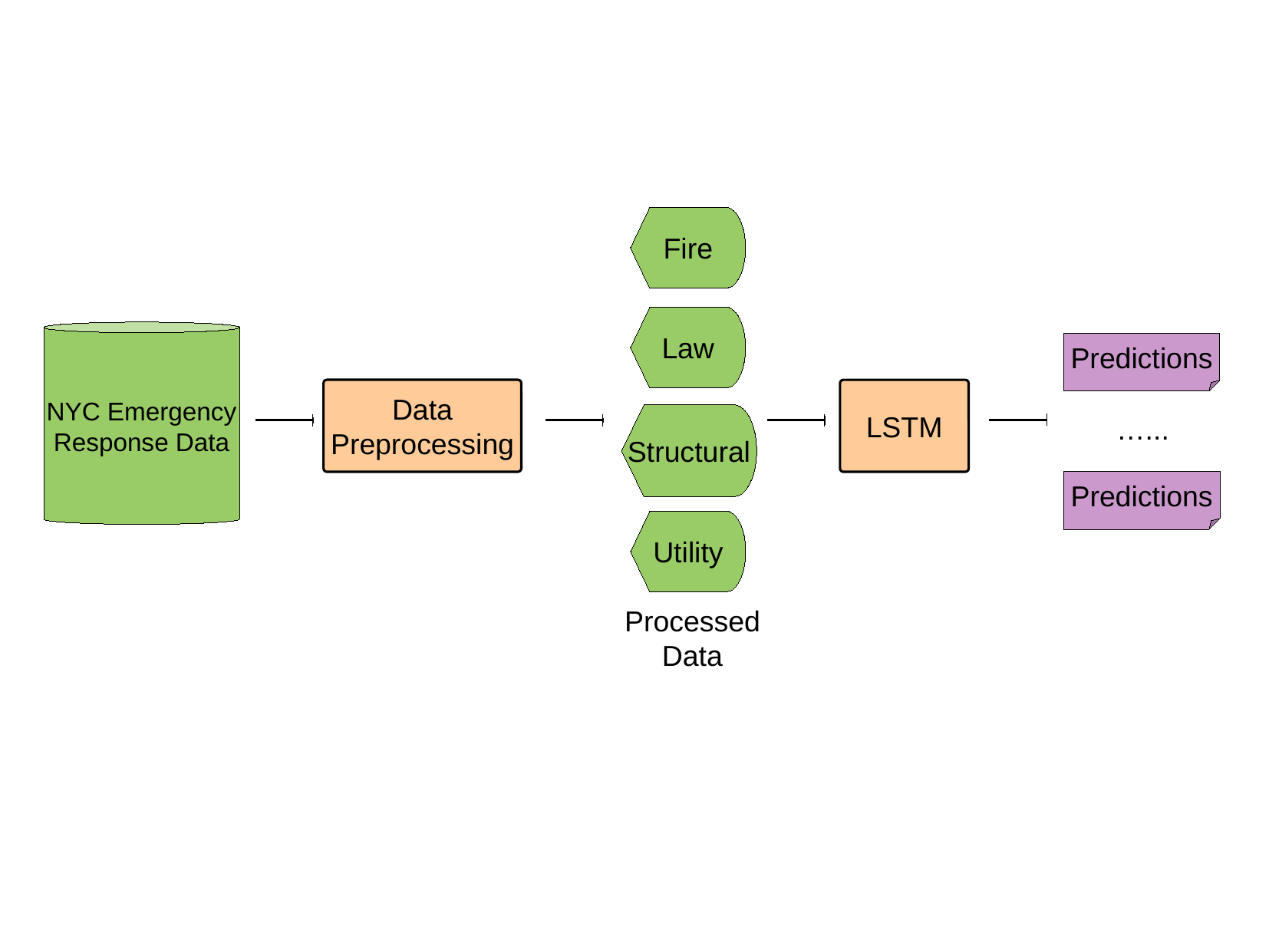

Fire
Law
NYC Emergency
Response Data
Predictions
Data
Preprocessing
LSTM
Structural
…...

Predictions
Utility
Processed
Data